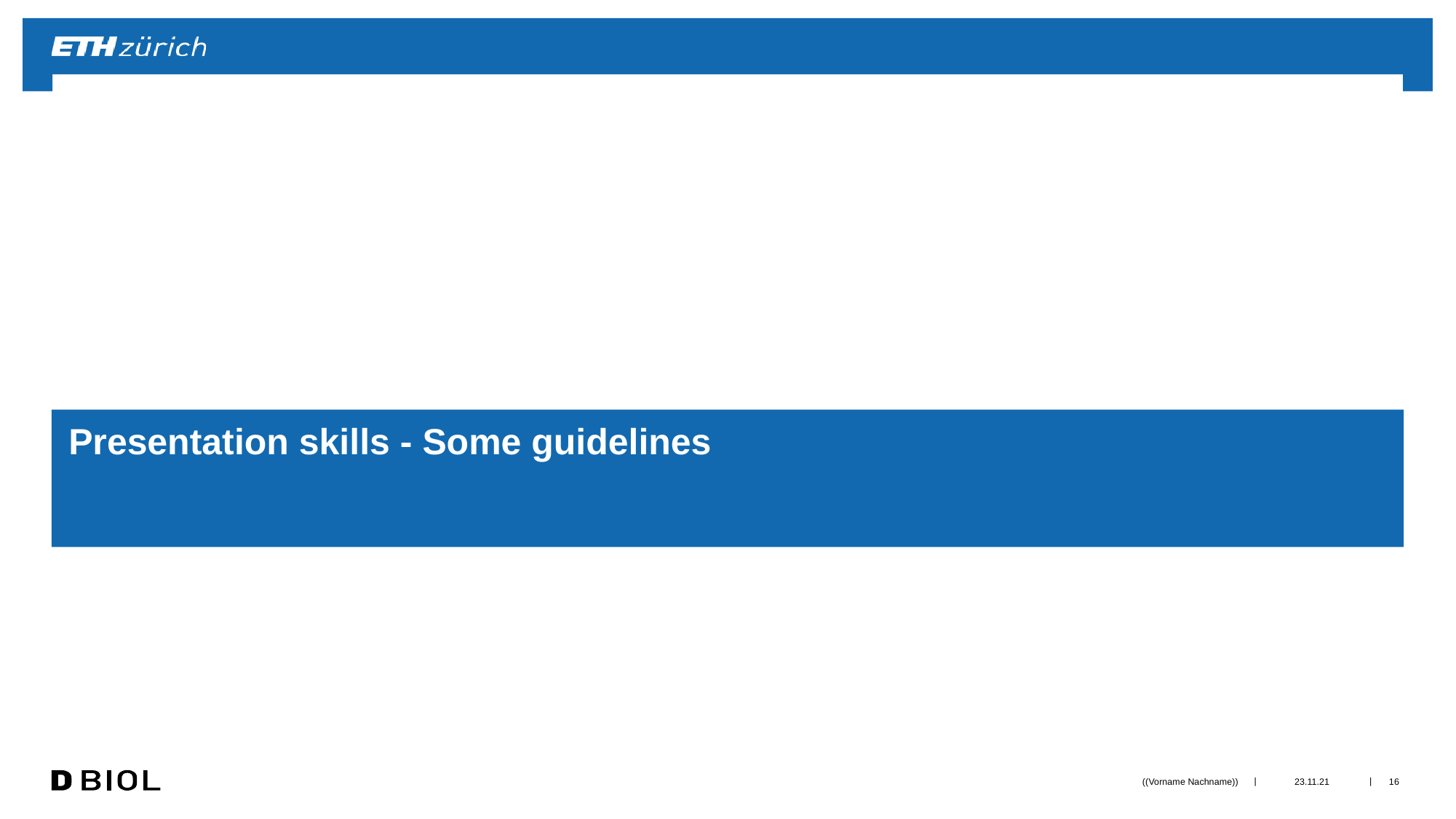

# Presentation skills - Some guidelines
((Vorname Nachname))
23.11.21
16